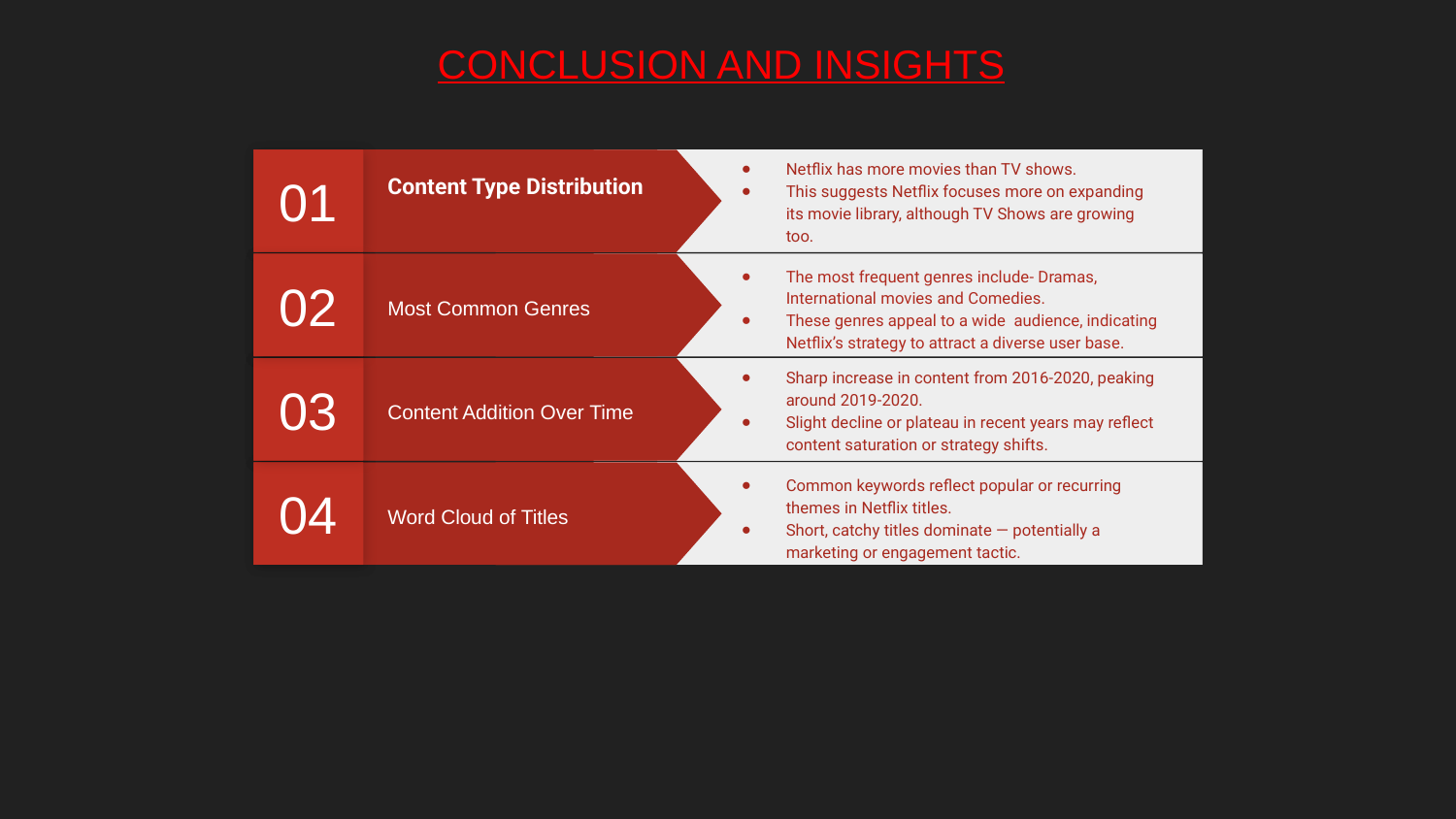

CONCLUSION AND INSIGHTS

01

Donec risus dolor porta venenatis
Pharetra luctus felis
Proin in tellus felis volutpat
Lorem ipsum dolor sit amet at nec at adipiscing

01

Netflix has more movies than TV shows.
This suggests Netflix focuses more on expanding its movie library, although TV Shows are growing too.
Content Type Distribution

02

Donec risus dolor porta venenatis
Pharetra luctus felis
Proin in tellus felis volutpat
Lorem ipsum dolor sit amet at nec at adipiscing

02

The most frequent genres include- Dramas, International movies and Comedies.
These genres appeal to a wide  audience, indicating Netflix’s strategy to attract a diverse user base.
Most Common Genres

02

Donec risus dolor porta venenatis
Pharetra luctus felis
Proin in tellus felis volutpat
Lorem ipsum dolor sit amet at nec at adipiscing

03

Sharp increase in content from 2016-2020, peaking around 2019-2020.
Slight decline or plateau in recent years may reflect content saturation or strategy shifts.
Content Addition Over Time

03

Donec risus dolor porta venenatis
Pharetra luctus felis
Proin in tellus felis volutpat
Lorem ipsum dolor sit amet at nec at adipiscing

03

Donec risus dolor porta venenatis
Pharetra luctus felis
Proin in tellus felis volutpat
Lorem ipsum dolor sit amet at nec at adipiscing

04

Donec risus dolor porta venenatis
Pharetra luctus felis
Proin in tellus felis volutpat
Lorem ipsum dolor sit amet at nec at adipiscing

04

Word Cloud of Titles
Common keywords reflect popular or recurring themes in Netflix titles.
Short, catchy titles dominate — potentially a marketing or engagement tactic.